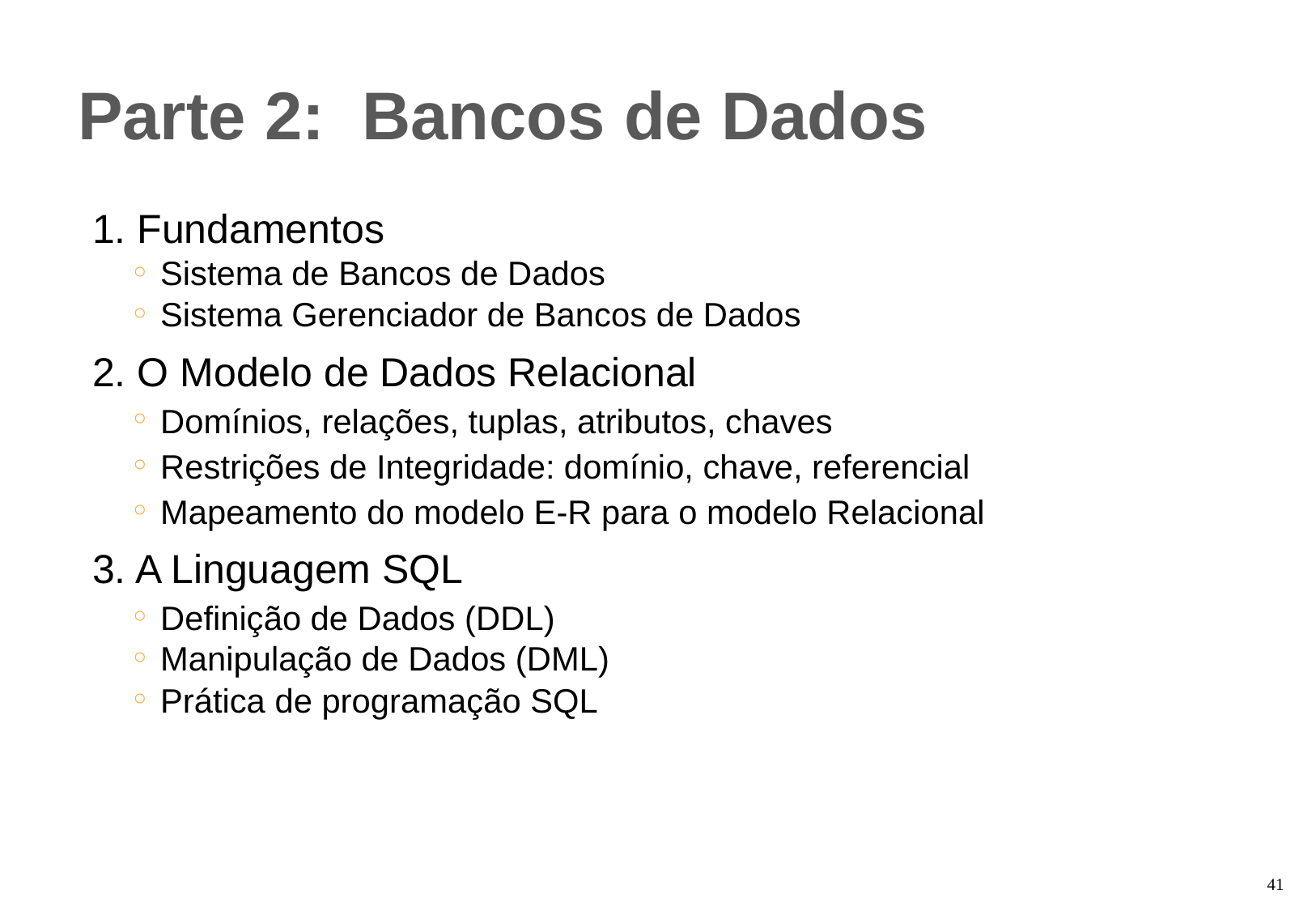

Parte 2:  Bancos de Dados
1. Fundamentos
Sistema de Bancos de Dados
Sistema Gerenciador de Bancos de Dados
2. O Modelo de Dados Relacional
Domínios, relações, tuplas, atributos, chaves
Restrições de Integridade: domínio, chave, referencial
Mapeamento do modelo E-R para o modelo Relacional
3. A Linguagem SQL
Definição de Dados (DDL)
Manipulação de Dados (DML)
Prática de programação SQL
41